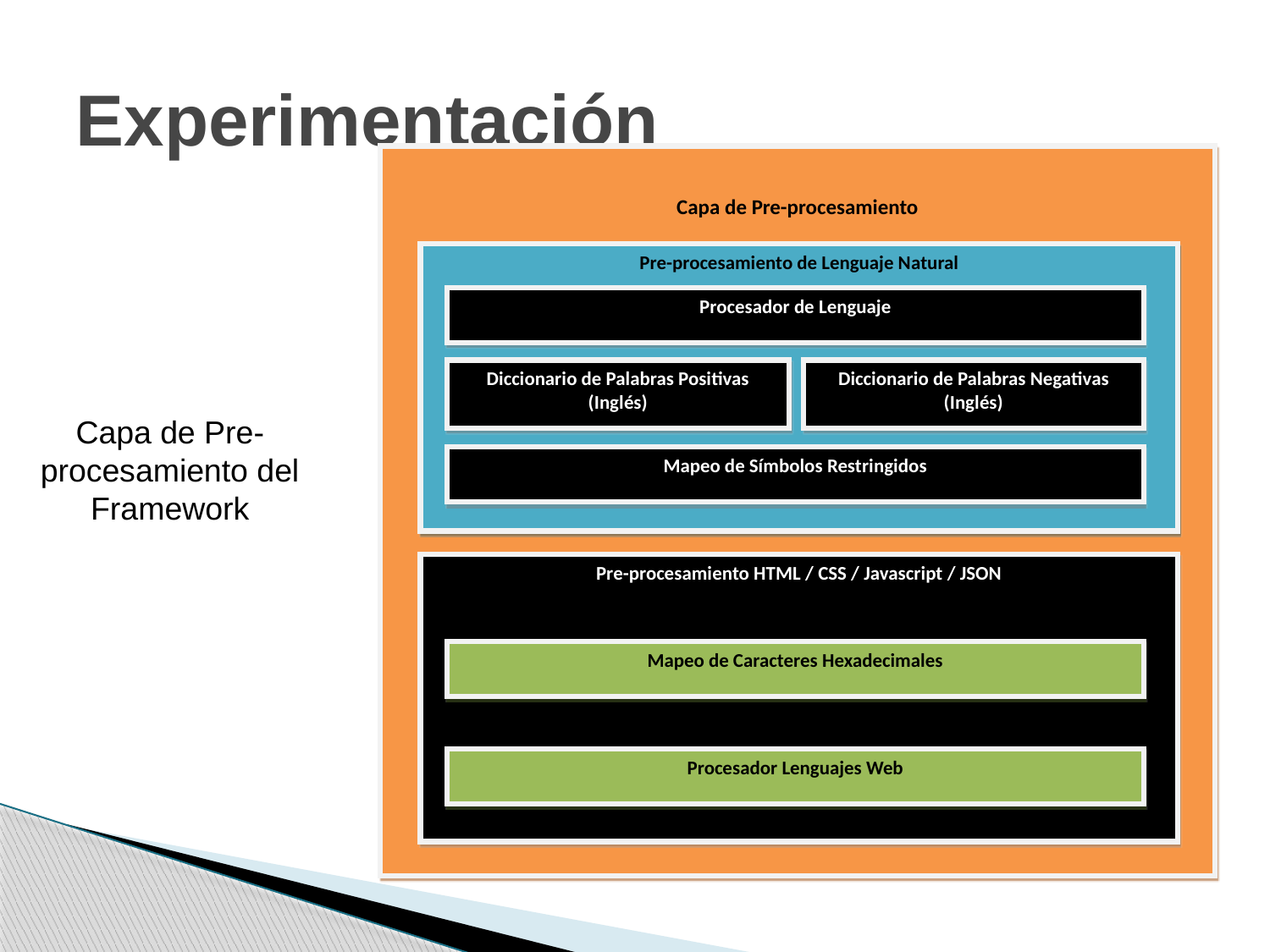

# Experimentación

Capa de Pre-procesamiento
Pre-procesamiento de Lenguaje Natural

Procesador de Lenguaje

Diccionario de Palabras Positivas (Inglés)

Diccionario de Palabras Negativas (Inglés)

Mapeo de Símbolos Restringidos

Pre-procesamiento HTML / CSS / Javascript / JSON

Mapeo de Caracteres Hexadecimales

Procesador Lenguajes Web
Capa de Pre-procesamiento del Framework